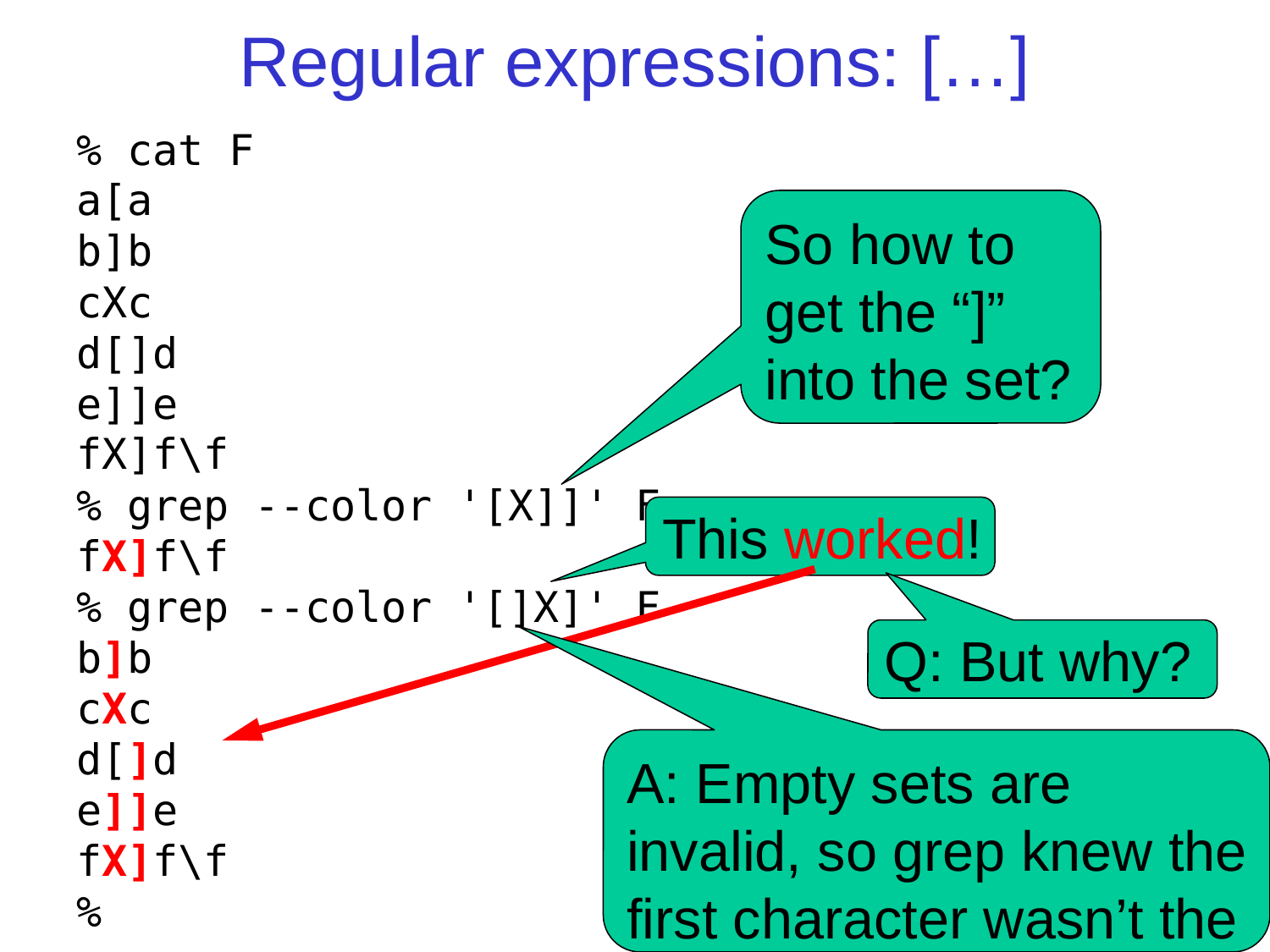

# Regular expressions: […]
% cat F
a[a
b]b
cXc
d[]d
e]]e
fX]f\f
% grep --color '[X]]' F
fX]f\f
% grep --color '[]X]' F
b]b
cXc
d[]d
e]]e
fX]f\f
%
So how to get the “]” into the set?
This worked!
Q: But why?
A: Empty sets are invalid, so grep knew the first character wasn’t the end.